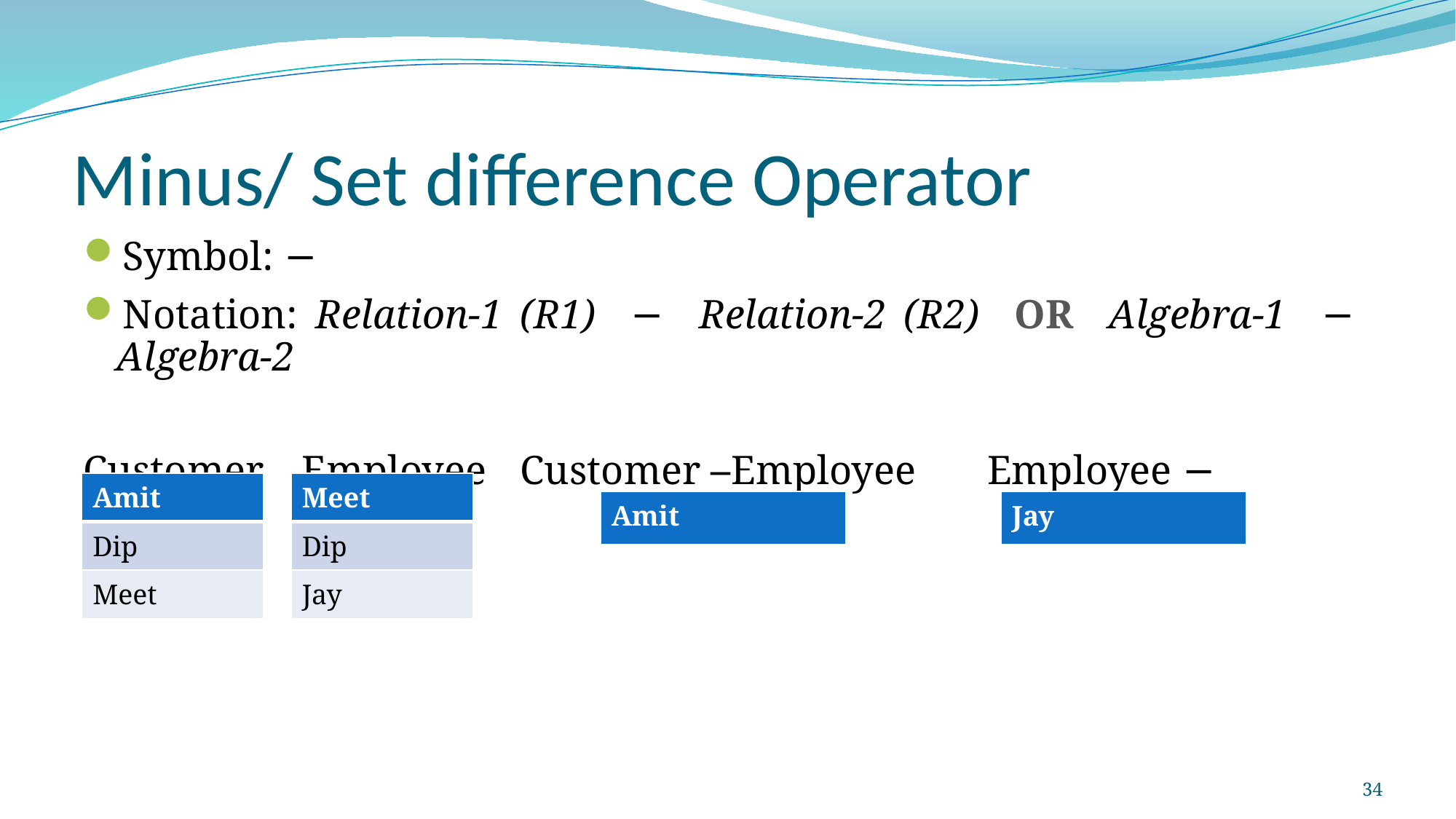

# Minus/ Set difference Operator
Symbol: −
Notation: Relation-1 (R1)  −  Relation-2 (R2)  OR  Algebra-1  −  Algebra-2

Customer	Employee	Customer –Employee       Employee − Customer
-

| Amit |
| --- |
| Dip |
| Meet |
| Meet |
| --- |
| Dip |
| Jay |
| Amit |
| --- |
| Jay |
| --- |
34